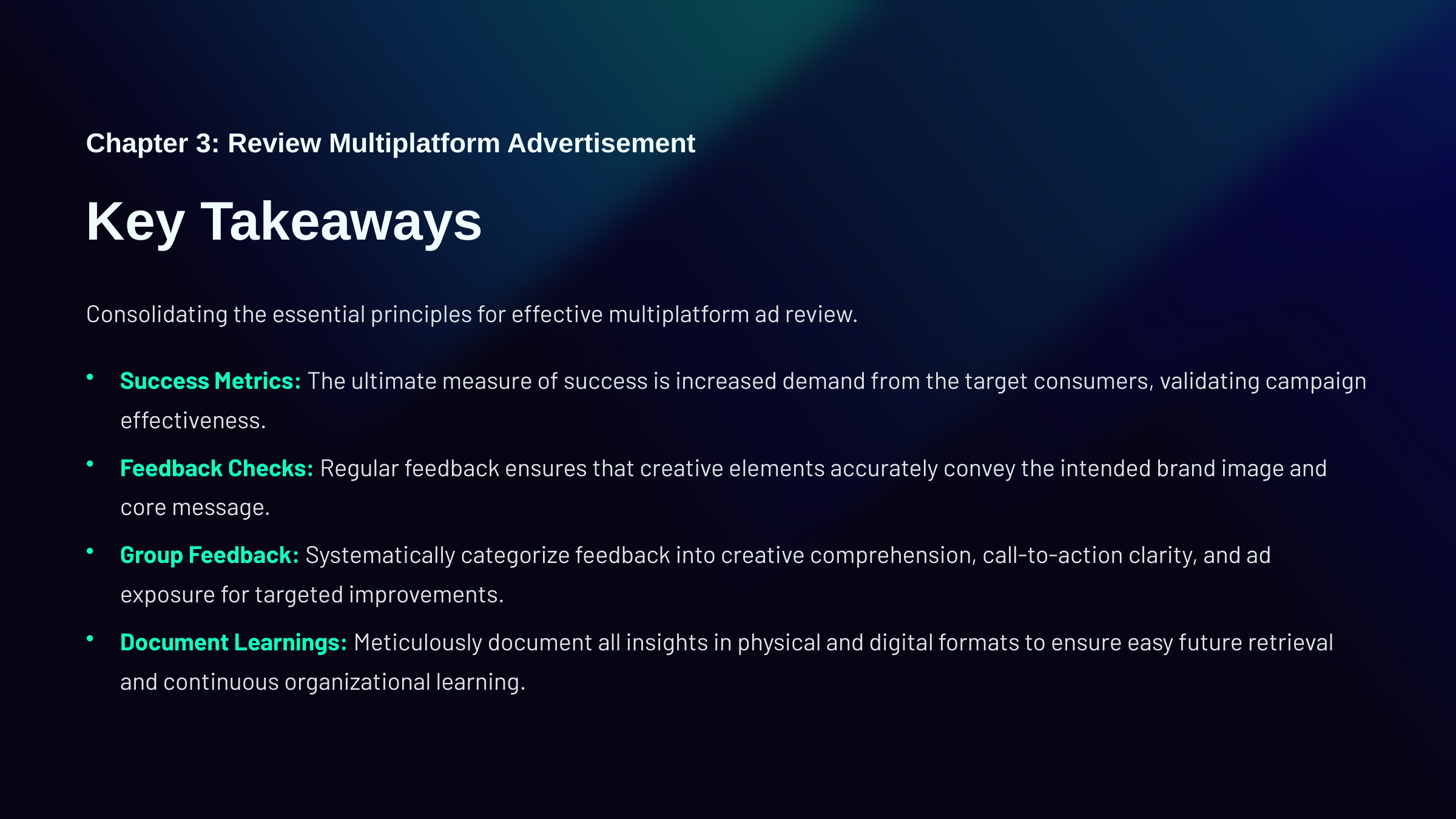

Chapter 3: Review Multiplatform Advertisement
Key Takeaways
Consolidating the essential principles for effective multiplatform ad review.
Success Metrics: The ultimate measure of success is increased demand from the target consumers, validating campaign effectiveness.
Feedback Checks: Regular feedback ensures that creative elements accurately convey the intended brand image and core message.
Group Feedback: Systematically categorize feedback into creative comprehension, call-to-action clarity, and ad exposure for targeted improvements.
Document Learnings: Meticulously document all insights in physical and digital formats to ensure easy future retrieval and continuous organizational learning.